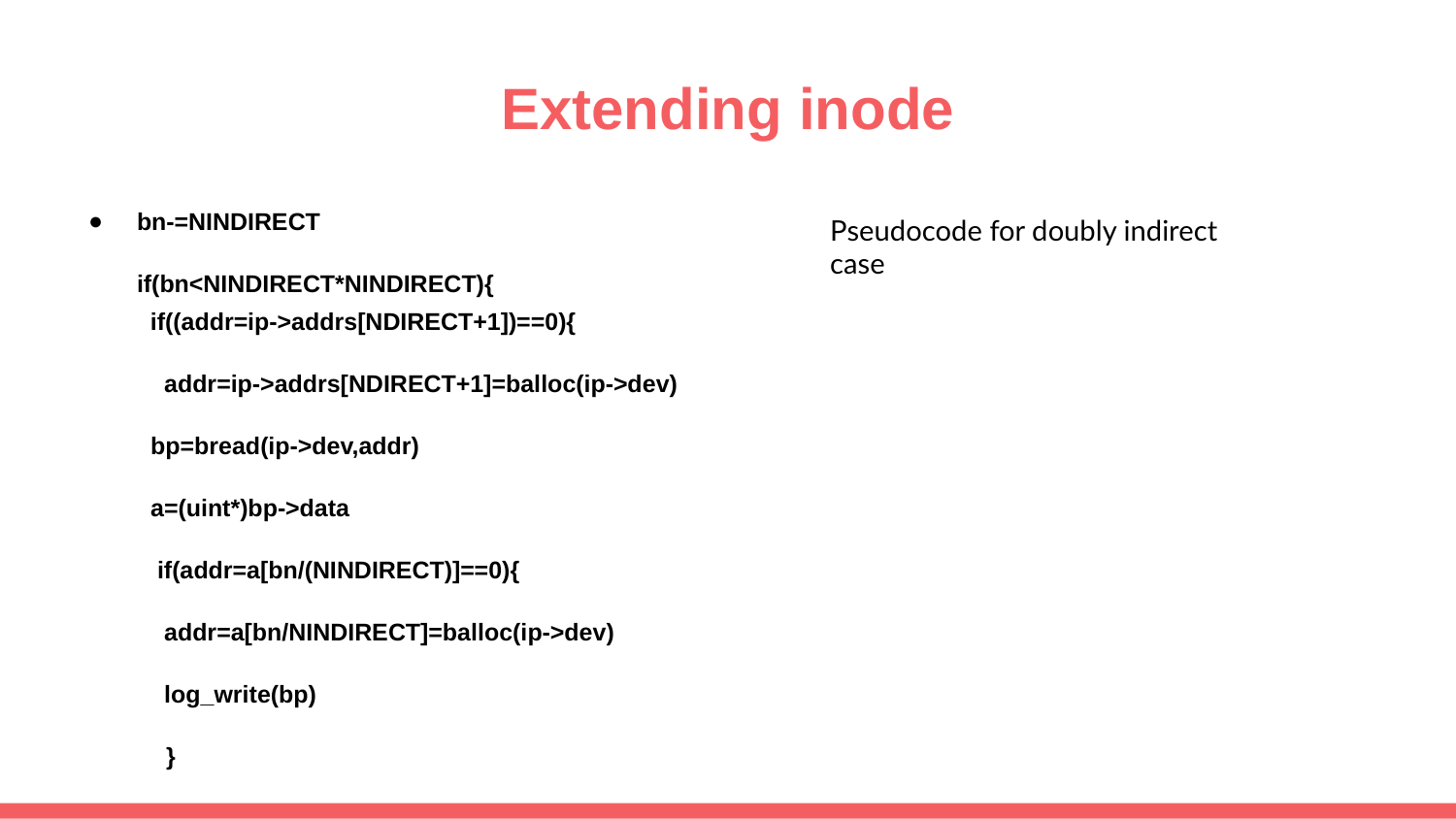

# Extending inode
bn-=NINDIRECT
if(bn<NINDIRECT*NINDIRECT){
  if((addr=ip->addrs[NDIRECT+1])==0){
    addr=ip->addrs[NDIRECT+1]=balloc(ip->dev)
  bp=bread(ip->dev,addr)
  a=(uint*)bp->data
   if(addr=a[bn/(NINDIRECT)]==0){
    addr=a[bn/NINDIRECT]=balloc(ip->dev)
    log_write(bp)
               }
Pseudocode for doubly indirect case